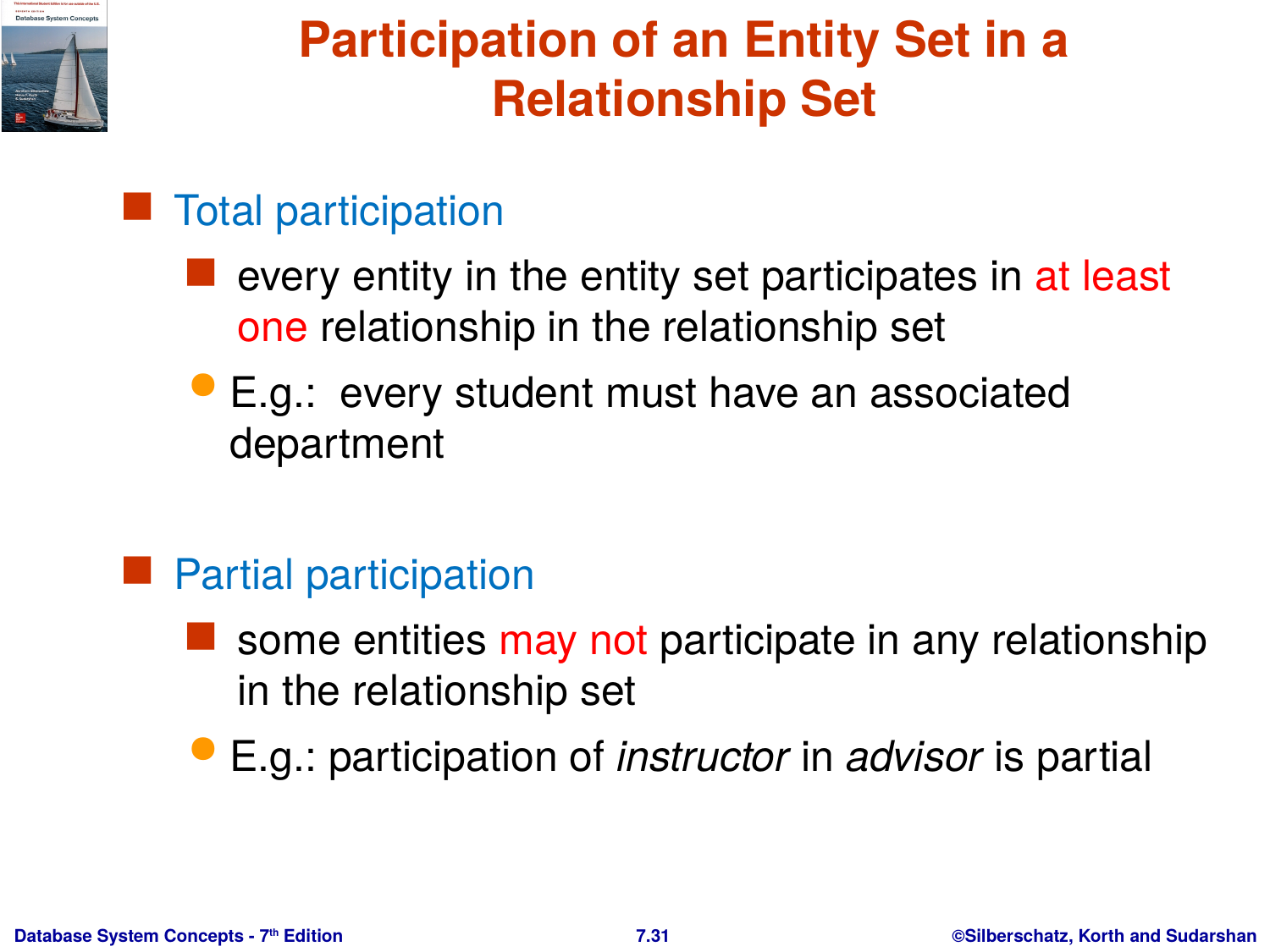

# Participation of an Entity Set in a Relationship Set
Total participation
every entity in the entity set participates in at least one relationship in the relationship set
E.g.:  every student must have an associated department

Partial participation
some entities may not participate in any relationship in the relationship set
E.g.: participation of instructor in advisor is partial